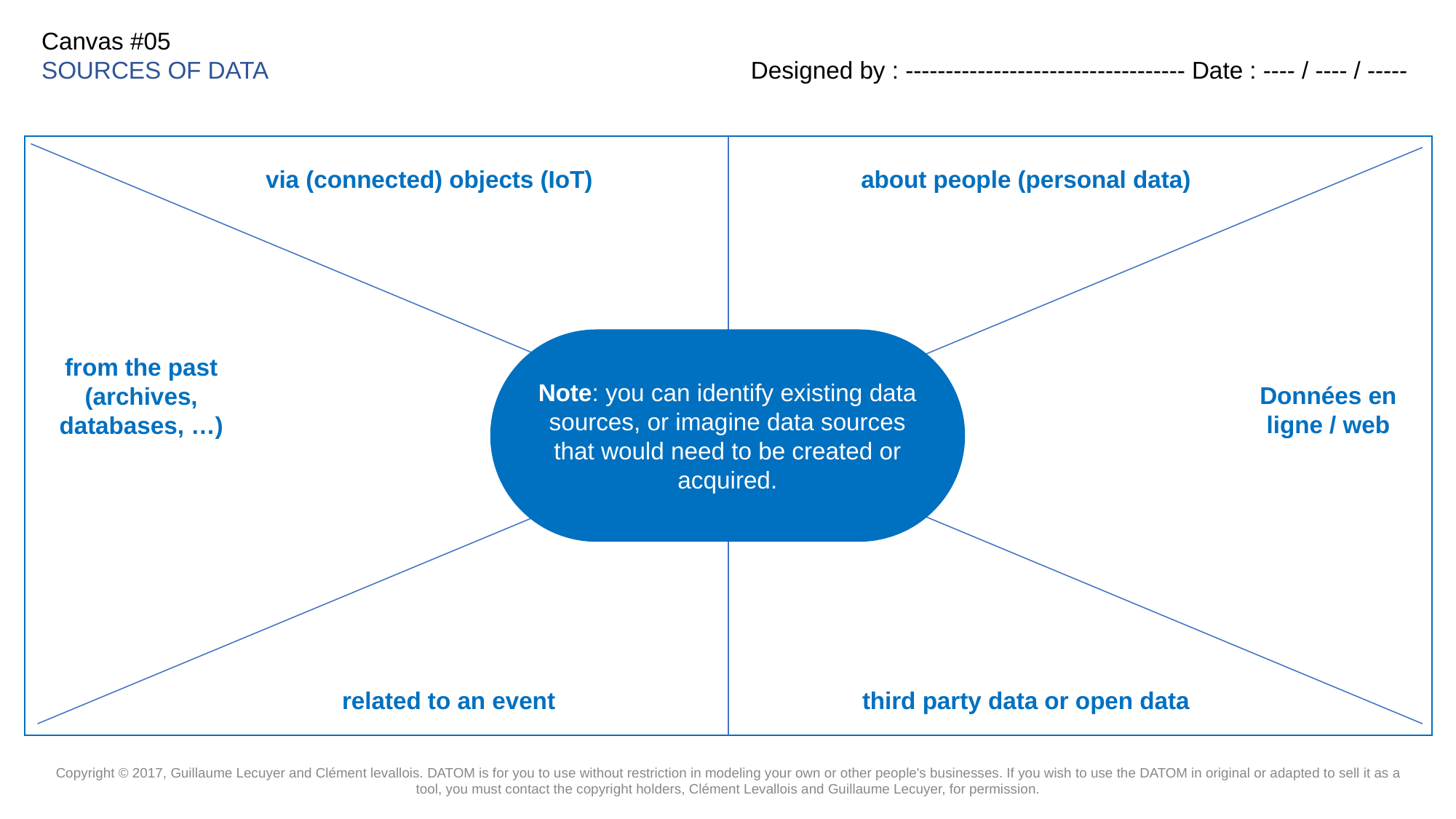

via (connected) objects (IoT)
about people (personal data)
Note: you can identify existing data sources, or imagine data sources that would need to be created or acquired.
from the past
(archives, databases, …)
Données en ligne / web
third party data or open data
related to an event